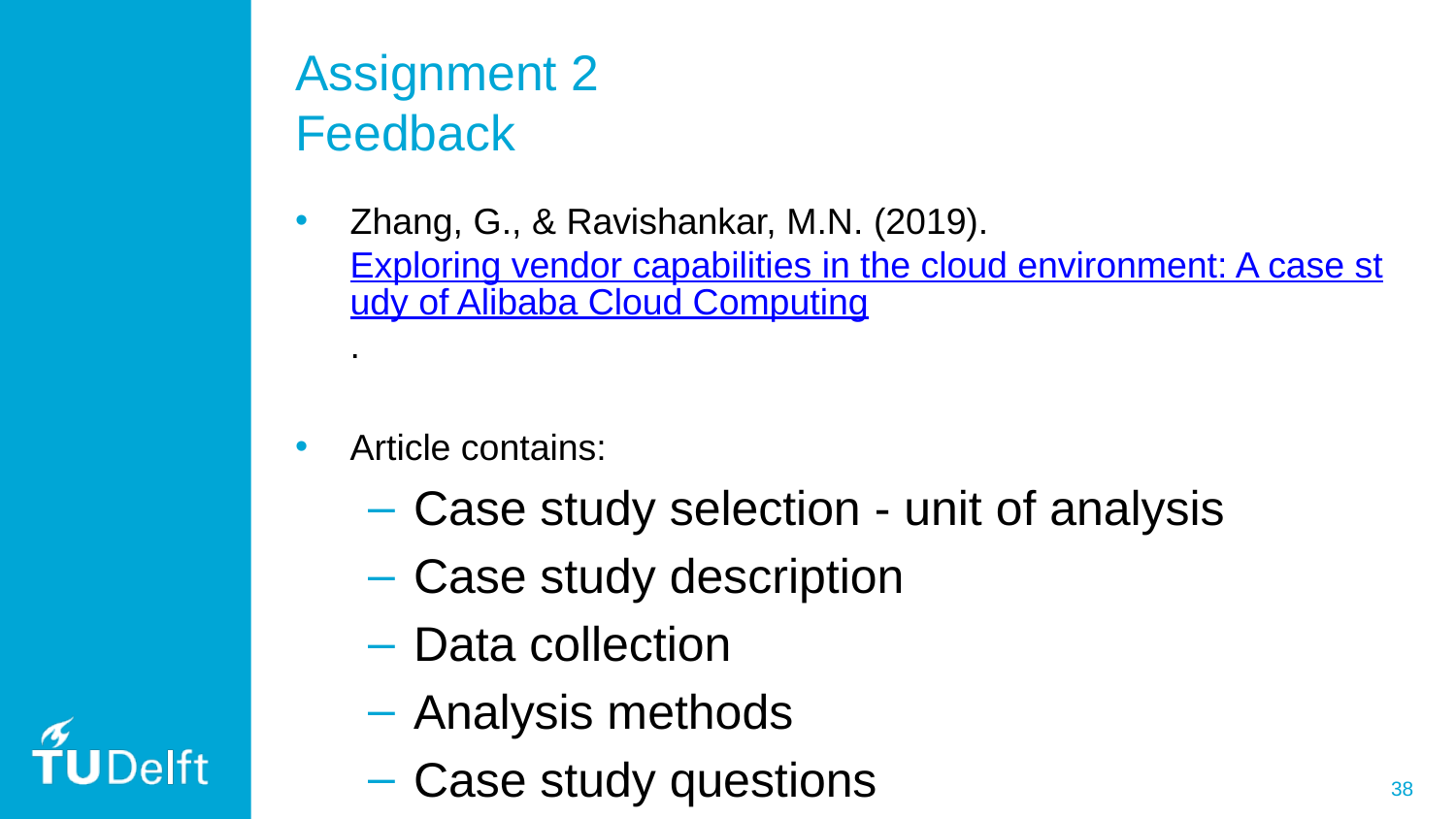

# Assignment 2 Feedback
Zhang, G., & Ravishankar, M.N. (2019). Exploring vendor capabilities in the cloud environment: A case study of Alibaba Cloud Computing.

Article contains:
Case study selection - unit of analysis
Case study description
Data collection
Analysis methods
Case study questions